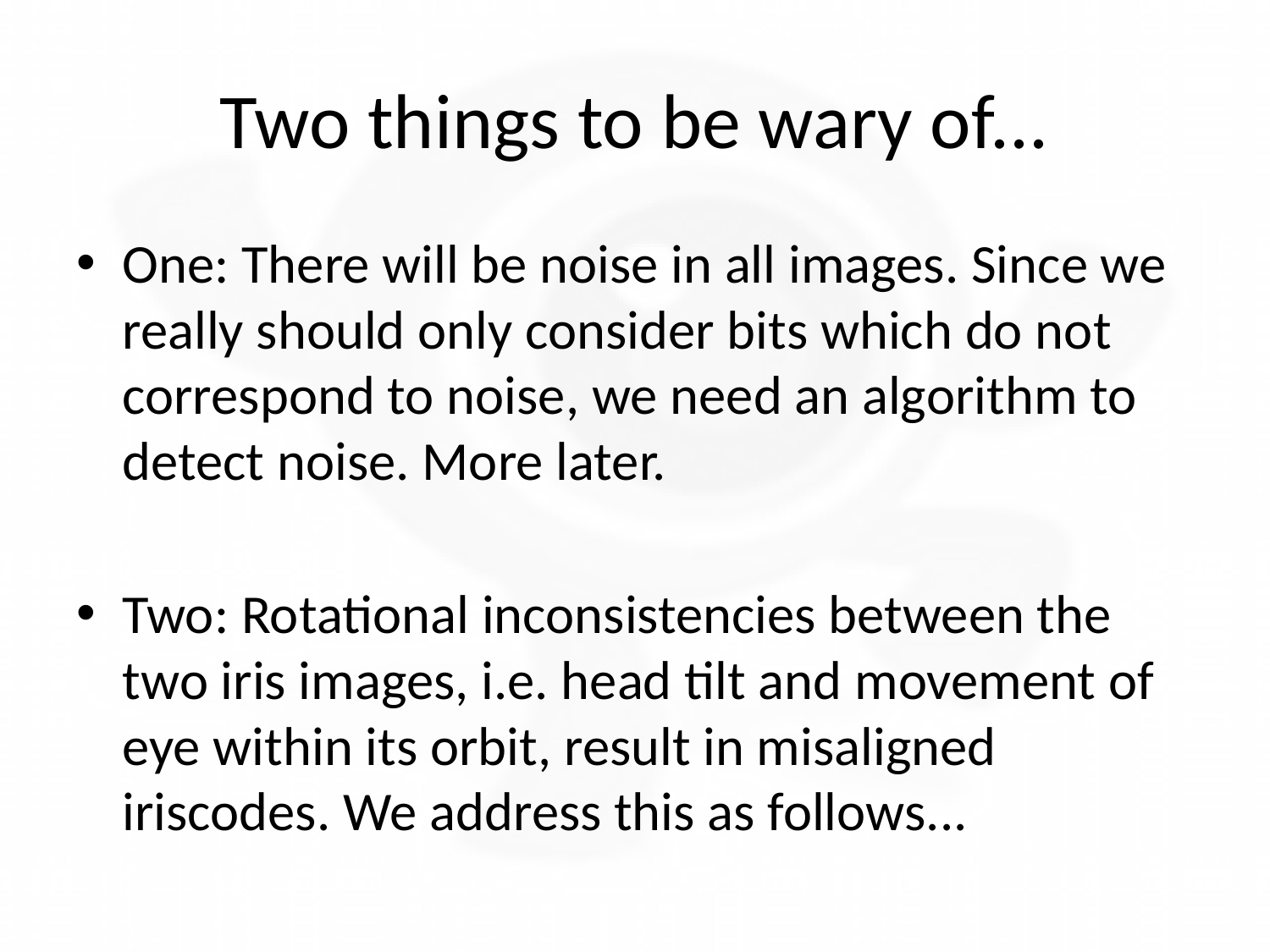

# Two things to be wary of...
One: There will be noise in all images. Since we really should only consider bits which do not correspond to noise, we need an algorithm to detect noise. More later.

Two: Rotational inconsistencies between the two iris images, i.e. head tilt and movement of eye within its orbit, result in misaligned iriscodes. We address this as follows...